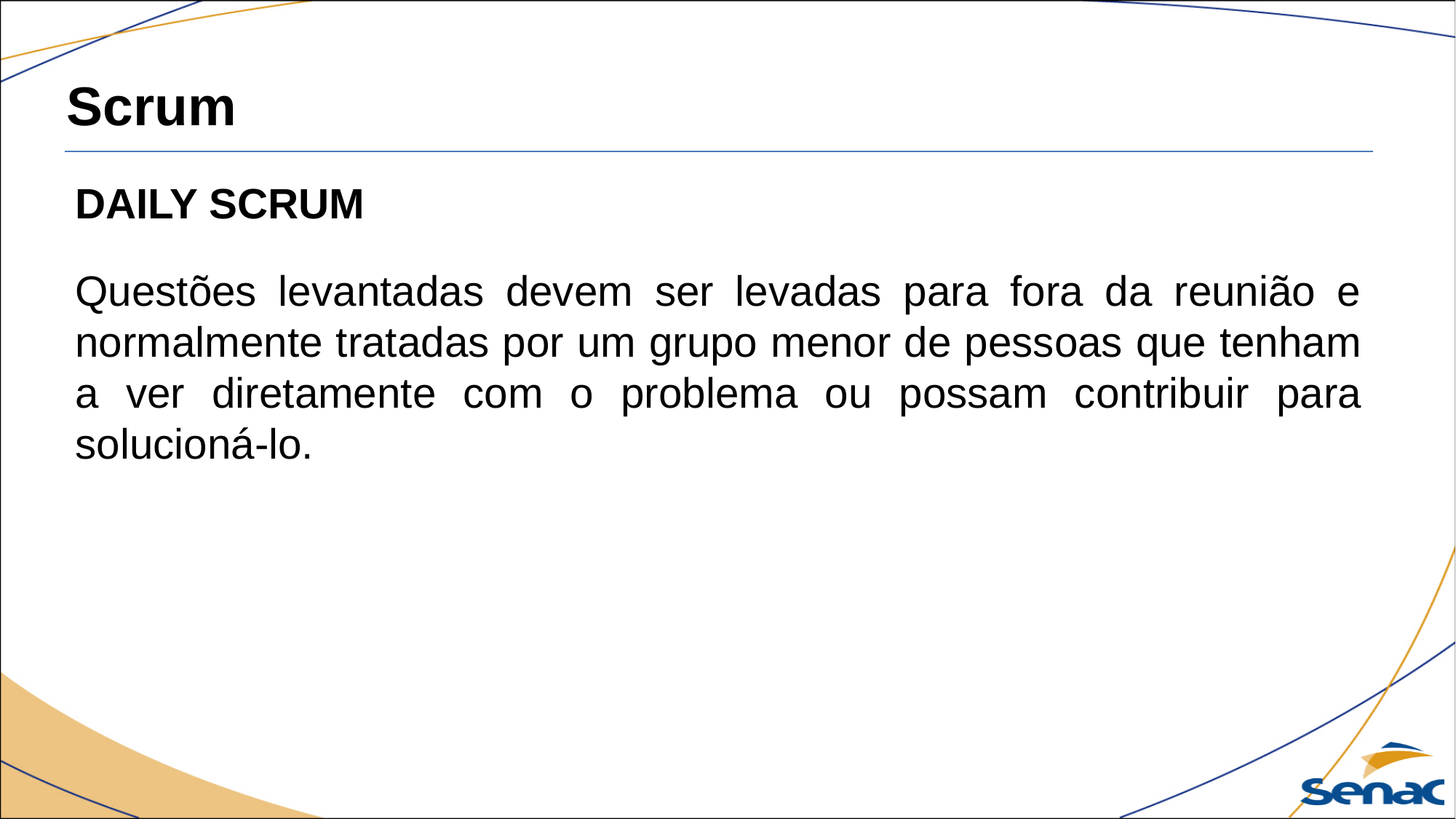

Scrum
DAILY SCRUM

Questões levantadas devem ser levadas para fora da reunião e normalmente tratadas por um grupo menor de pessoas que tenham a ver diretamente com o problema ou possam contribuir para solucioná-lo.